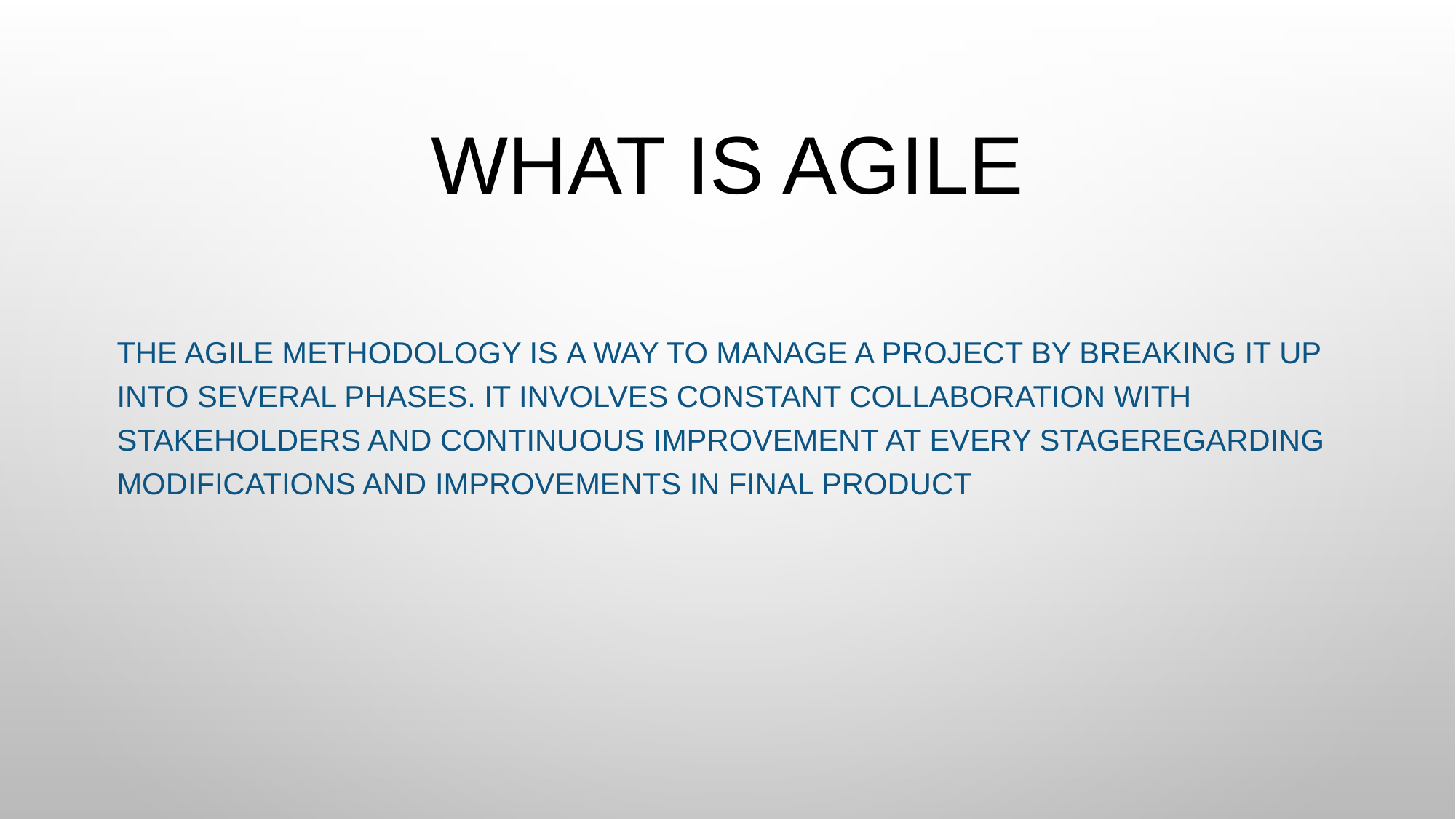

# What is agile

The Agile methodology is a way to manage a project by breaking it up into several phases. It involves constant collaboration with stakeholders and continuous improvement at every stageREGARDING MODIFICATIONS AND IMPROVEMENTS IN FINAL PRODUCT